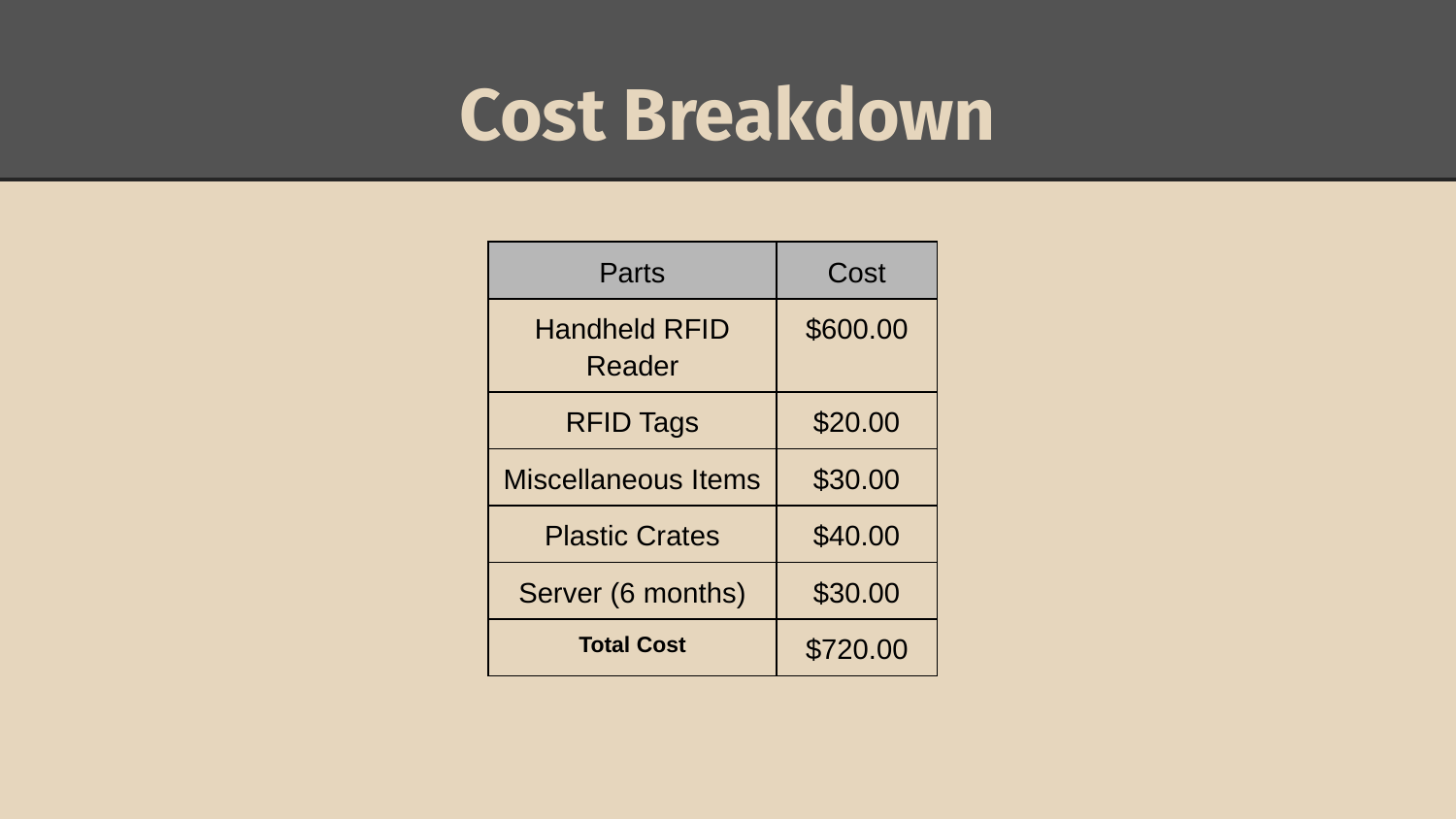

# Cost Breakdown

| Parts | Cost |
| --- | --- |
| Handheld RFID Reader | $600.00 |
| RFID Tags | $20.00 |
| Miscellaneous Items | $30.00 |
| Plastic Crates | $40.00 |
| Server (6 months) | $30.00 |
| Total Cost | $720.00 |